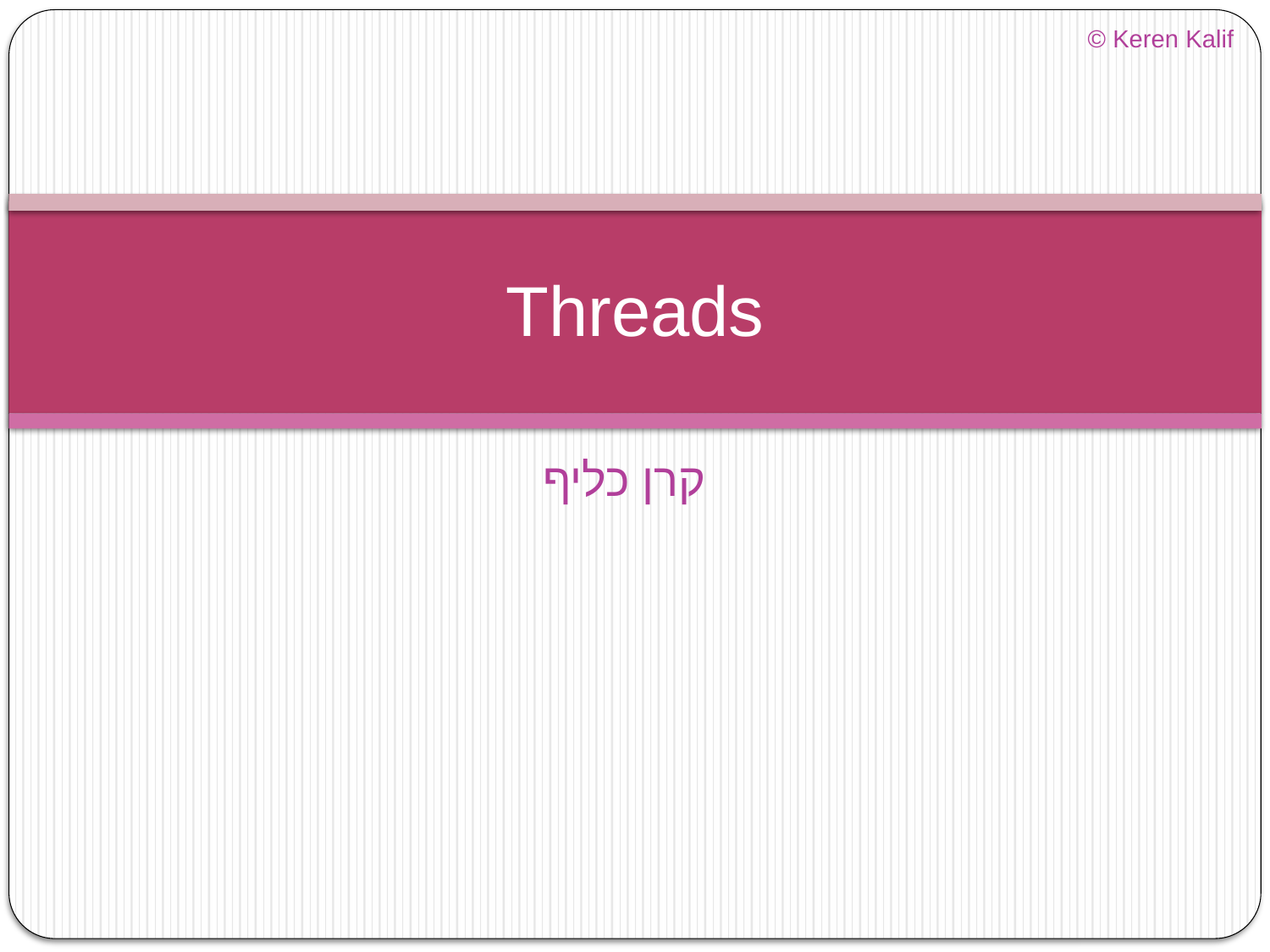

© Keren Kalif
# Threads
קרן כליף